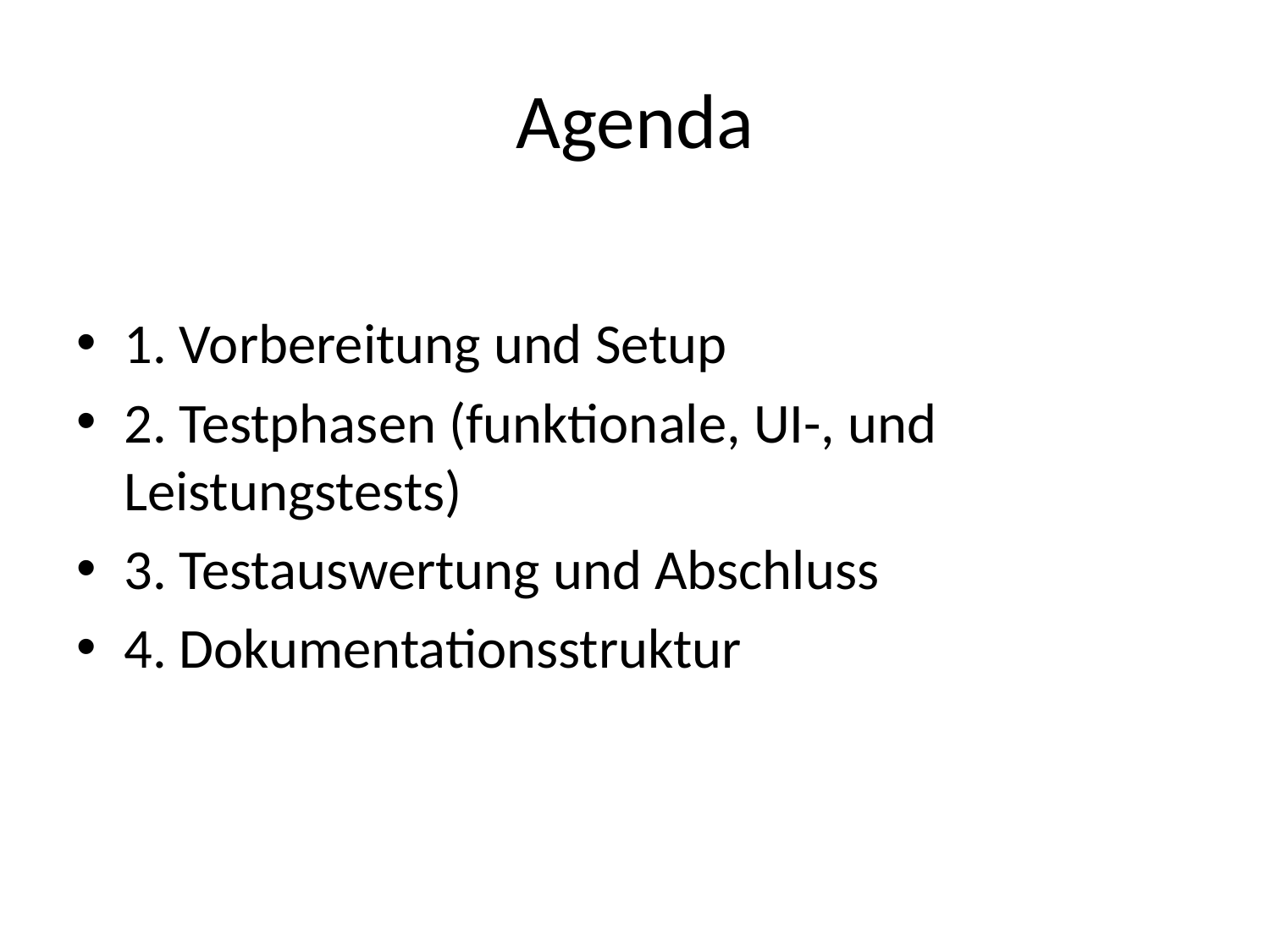

# Agenda

1. Vorbereitung und Setup
2. Testphasen (funktionale, UI-, und Leistungstests)
3. Testauswertung und Abschluss
4. Dokumentationsstruktur